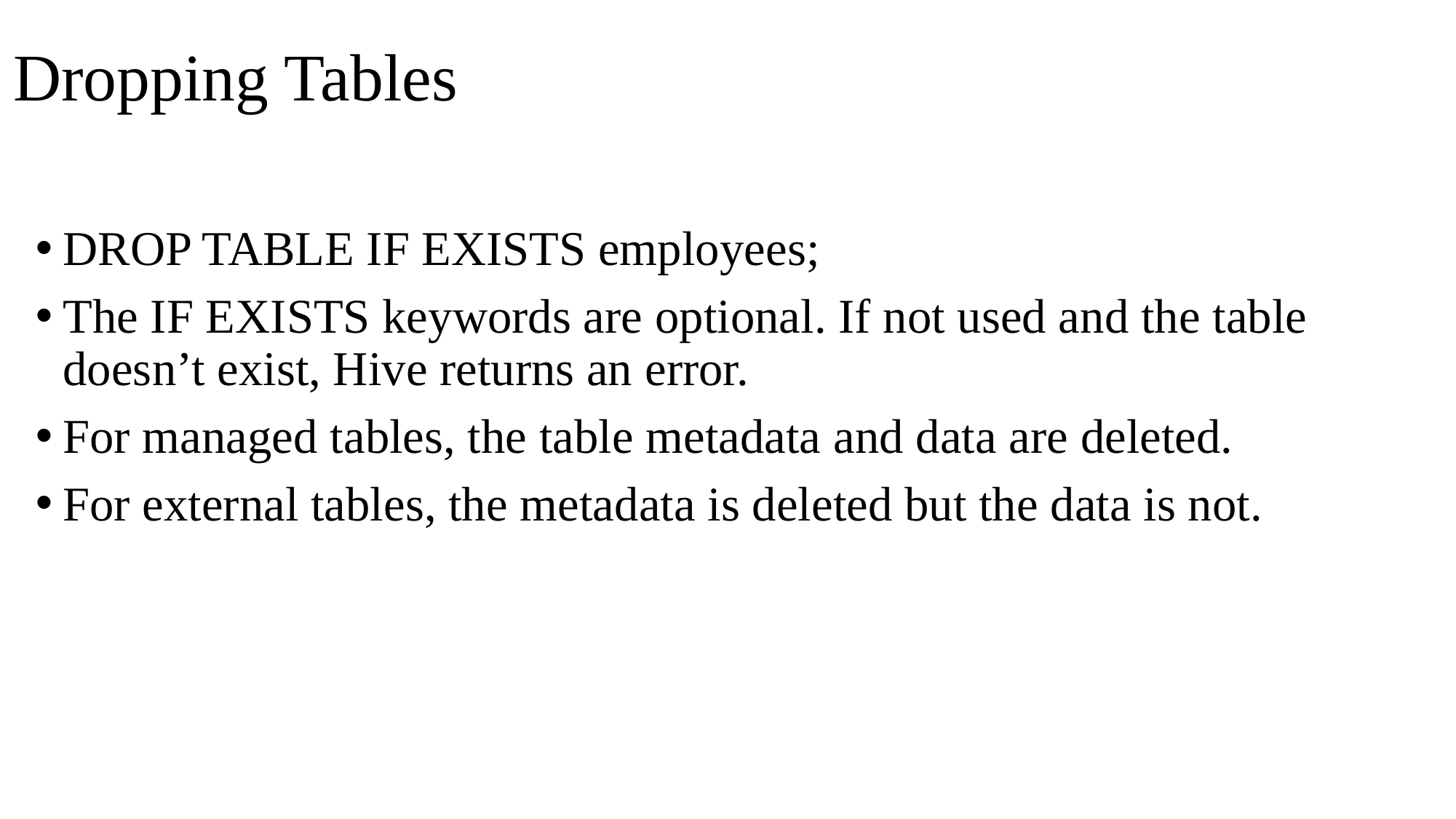

# Dropping Tables
DROP TABLE IF EXISTS employees;
The IF EXISTS keywords are optional. If not used and the table doesn’t exist, Hive returns an error.
For managed tables, the table metadata and data are deleted.
For external tables, the metadata is deleted but the data is not.